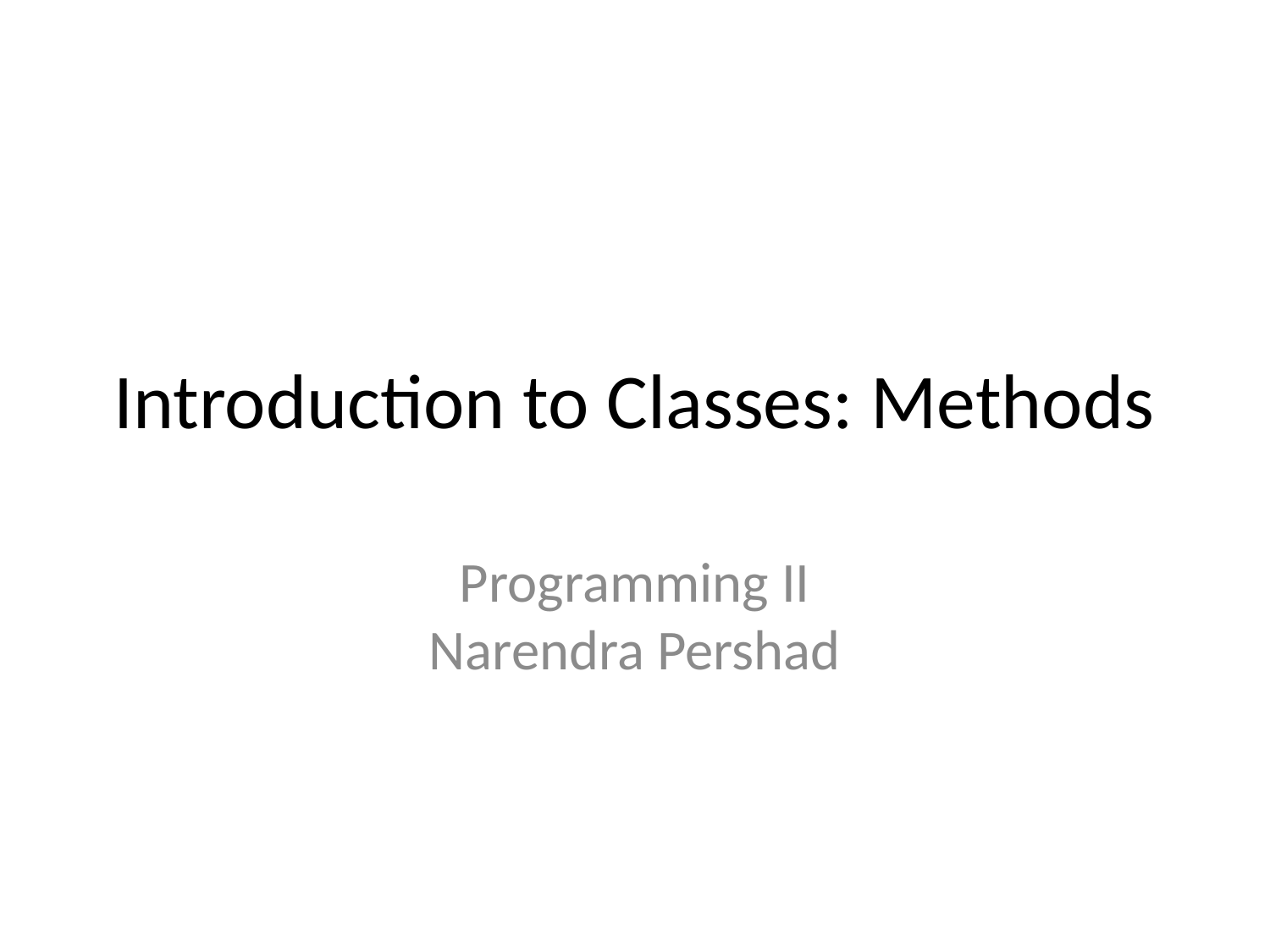

# Introduction to Classes: Methods
Programming II
Narendra Pershad